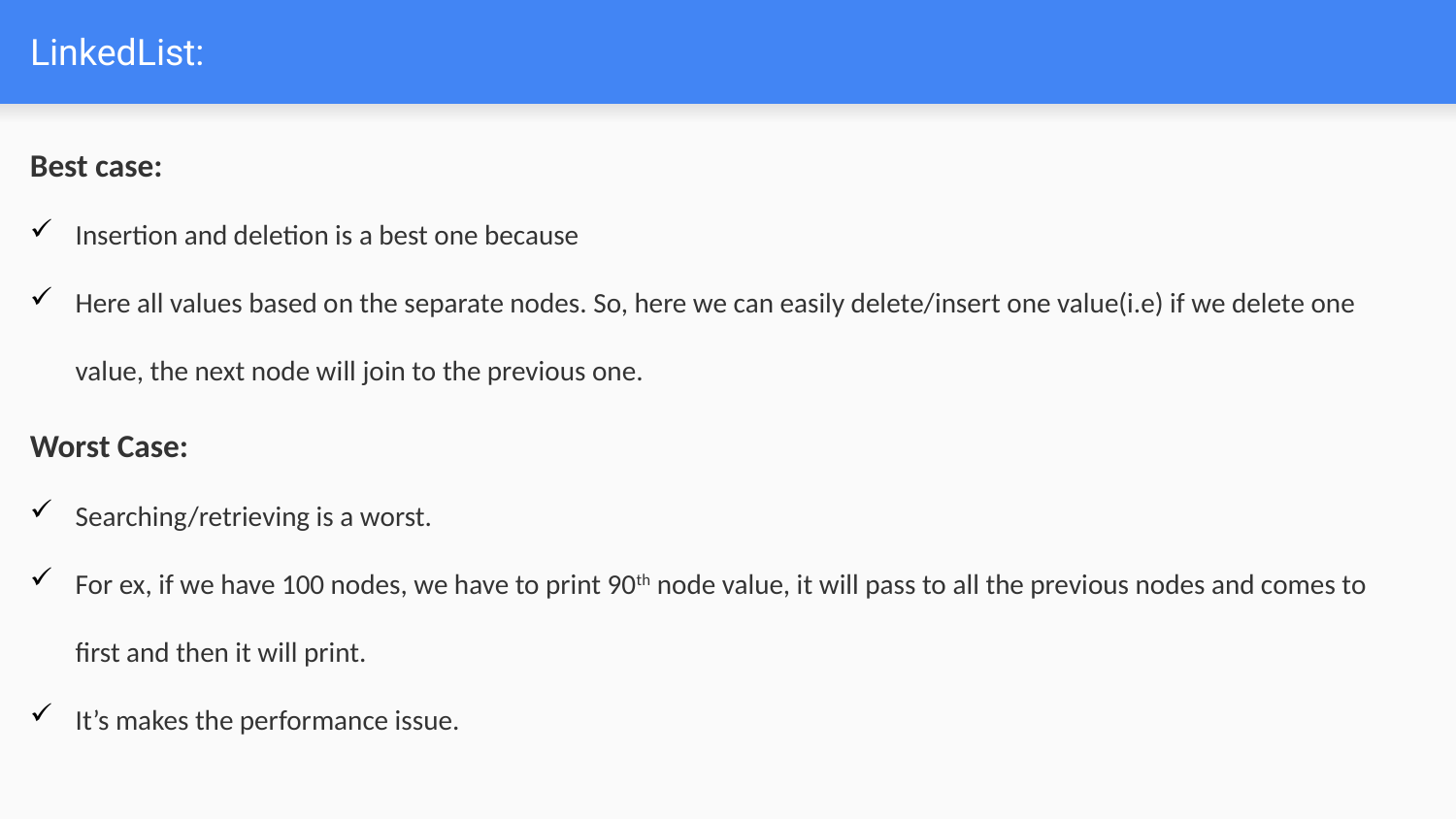

# LinkedList:
Best case:
Insertion and deletion is a best one because
Here all values based on the separate nodes. So, here we can easily delete/insert one value(i.e) if we delete one value, the next node will join to the previous one.
Worst Case:
Searching/retrieving is a worst.
For ex, if we have 100 nodes, we have to print 90th node value, it will pass to all the previous nodes and comes to first and then it will print.
It’s makes the performance issue.